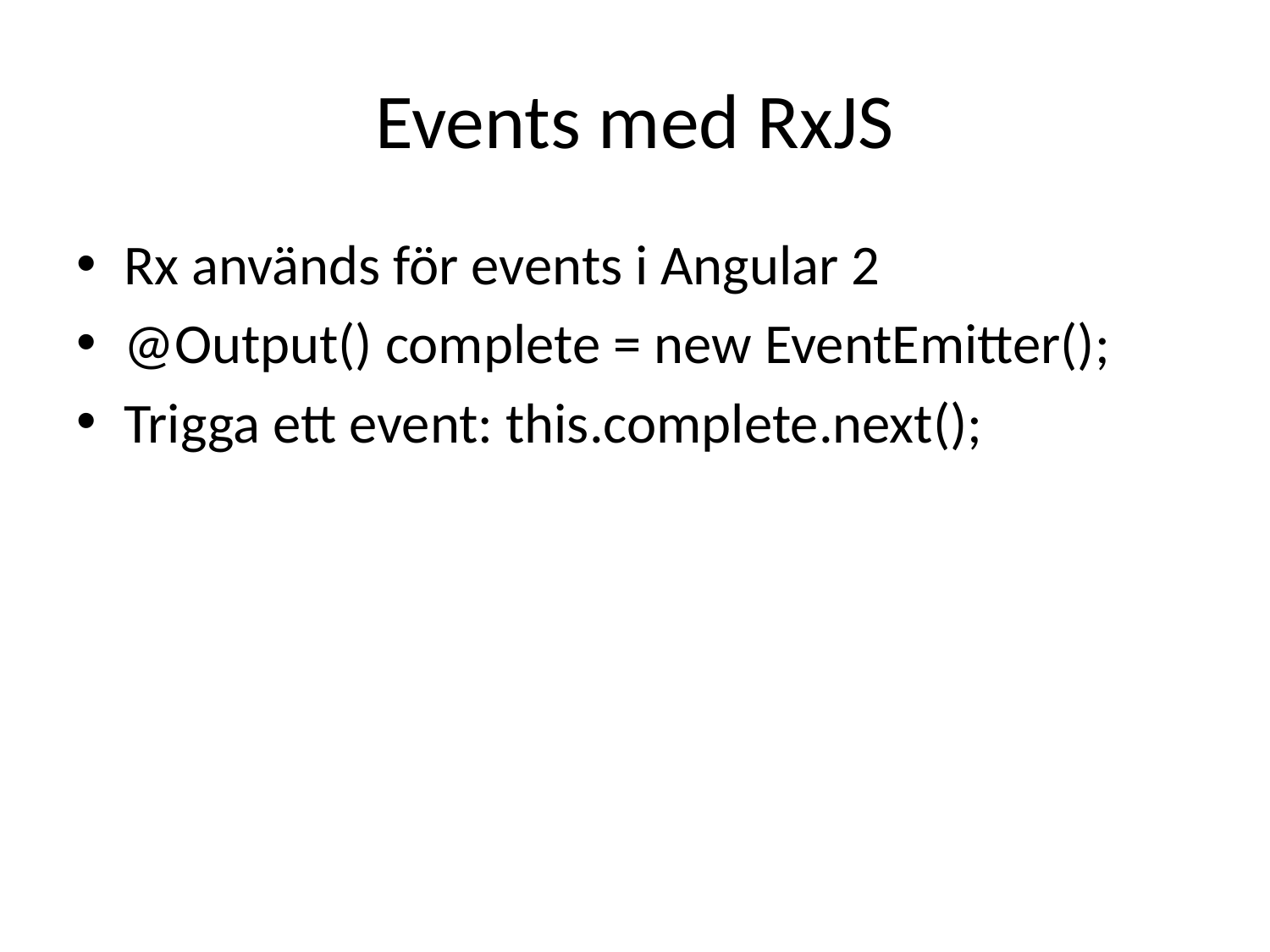

# Events med RxJS
Rx används för events i Angular 2
@Output() complete = new EventEmitter();
Trigga ett event: this.complete.next();